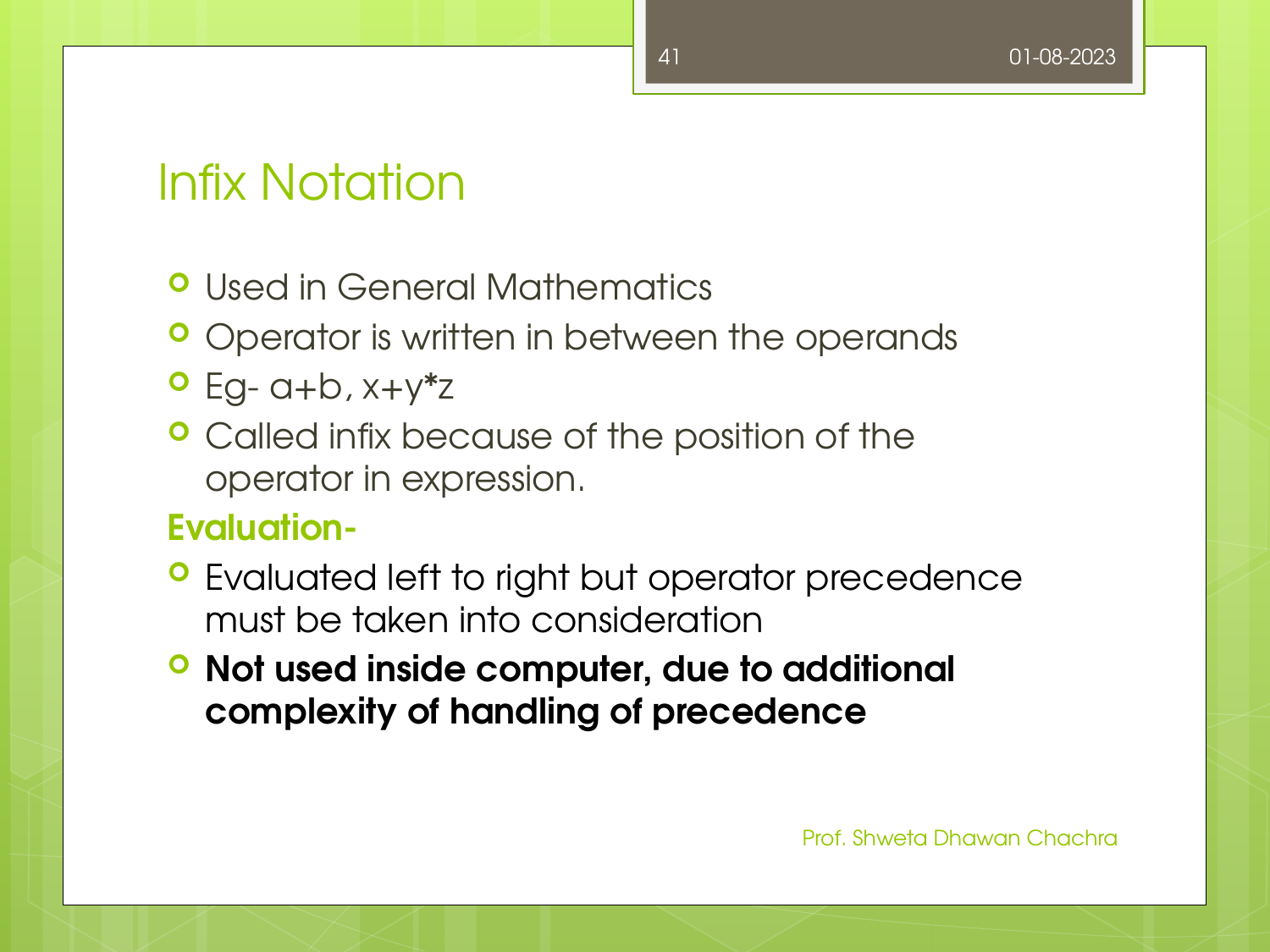

41
01-08-2023
# Infix Notation
Used in General Mathematics
Operator is written in between the operands
Eg- a+b, x+y*z
Called infix because of the position of the operator in expression.
Evaluation-
Evaluated left to right but operator precedence must be taken into consideration
Not used inside computer, due to additional complexity of handling of precedence

Prof. Shweta Dhawan Chachra